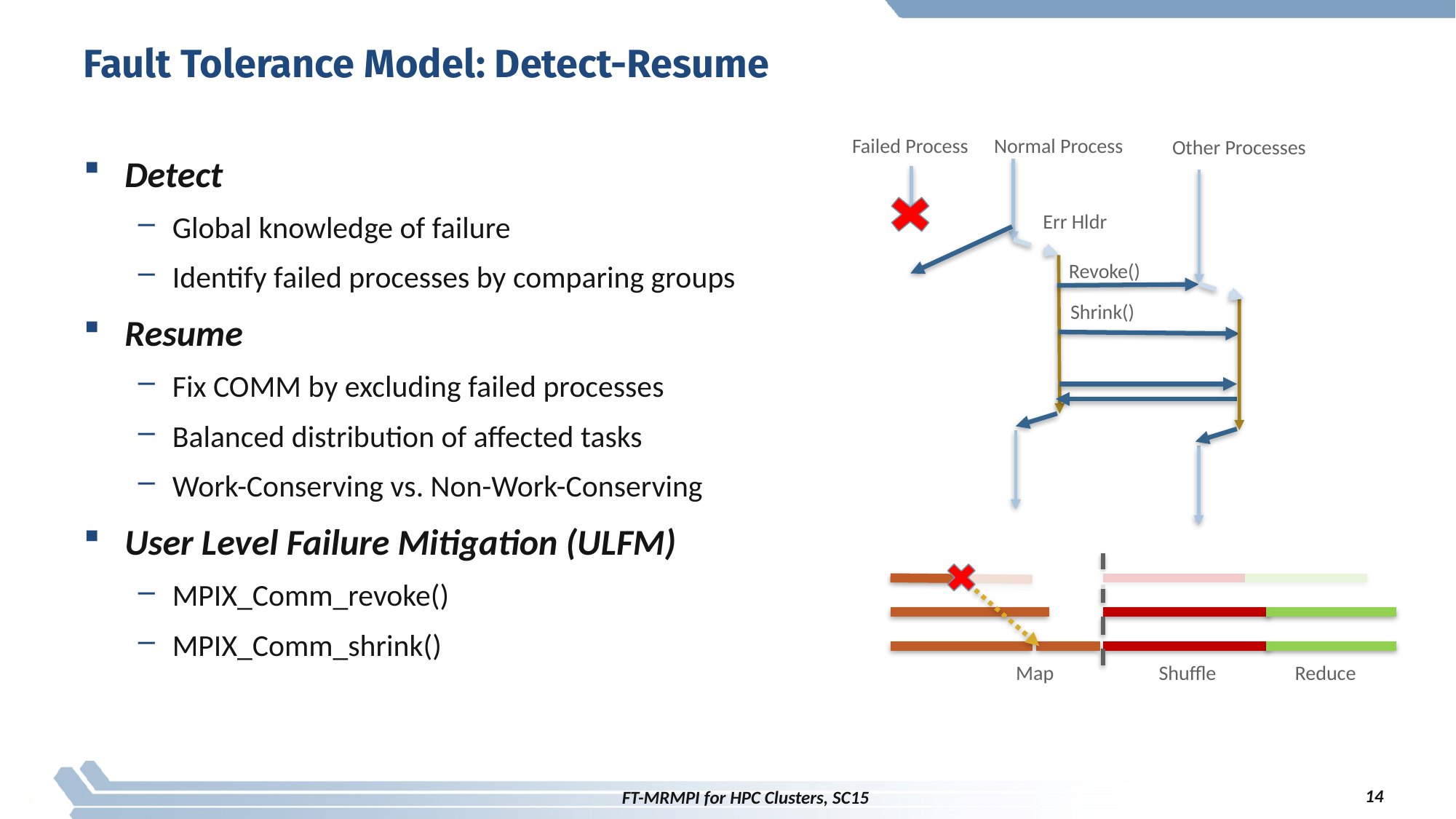

# Fault Tolerance Model: Detect-Resume
Failed Process
Normal Process
Other Processes

Err Hldr
Revoke()
Shrink()
Detect
Global knowledge of failure
Identify failed processes by comparing groups
Resume
Fix COMM by excluding failed processes
Balanced distribution of affected tasks
Work-Conserving vs. Non-Work-Conserving
User Level Failure Mitigation (ULFM)
MPIX_Comm_revoke()
MPIX_Comm_shrink()

Map
Shuffle
Reduce
14
FT-MRMPI for HPC Clusters, SC15